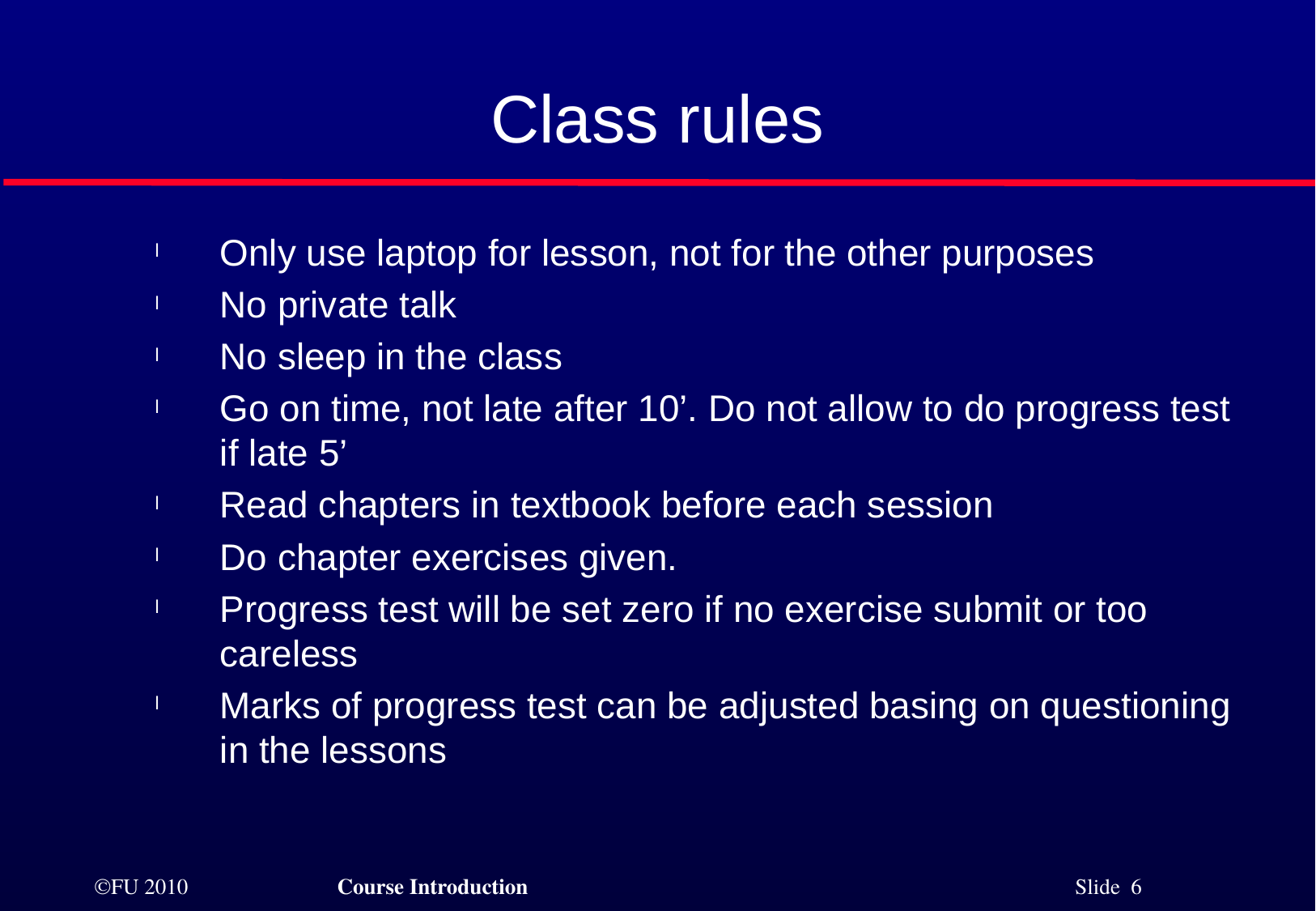

# Class rules
Only use laptop for lesson, not for the other purposes
No private talk
No sleep in the class
Go on time, not late after 10’. Do not allow to do progress test  if late 5’
Read chapters in textbook before each session
Do chapter exercises given.
Progress test will be set zero if no exercise submit or too careless
Marks of progress test can be adjusted basing on questioning in the lessons